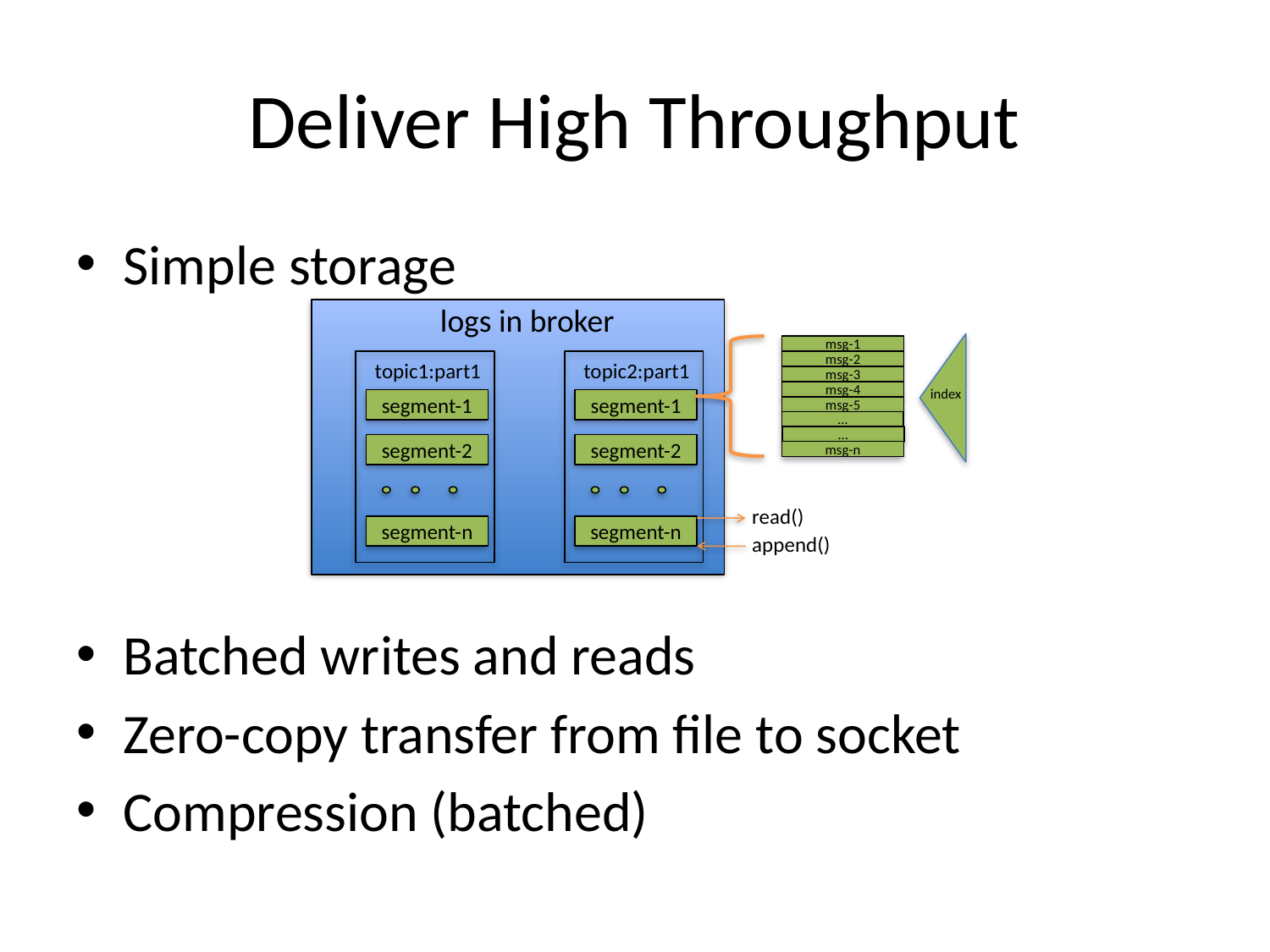

# Deliver High Throughput
Simple storage

Batched writes and reads
Zero-copy transfer from file to socket
Compression (batched)
logs in broker

msg-1

topic1:part1

topic2:part1
msg-2
msg-3

index
msg-4
segment-1
segment-1
msg-5
…
…
segment-2
segment-2
msg-n

read()
segment-n
segment-n
append()